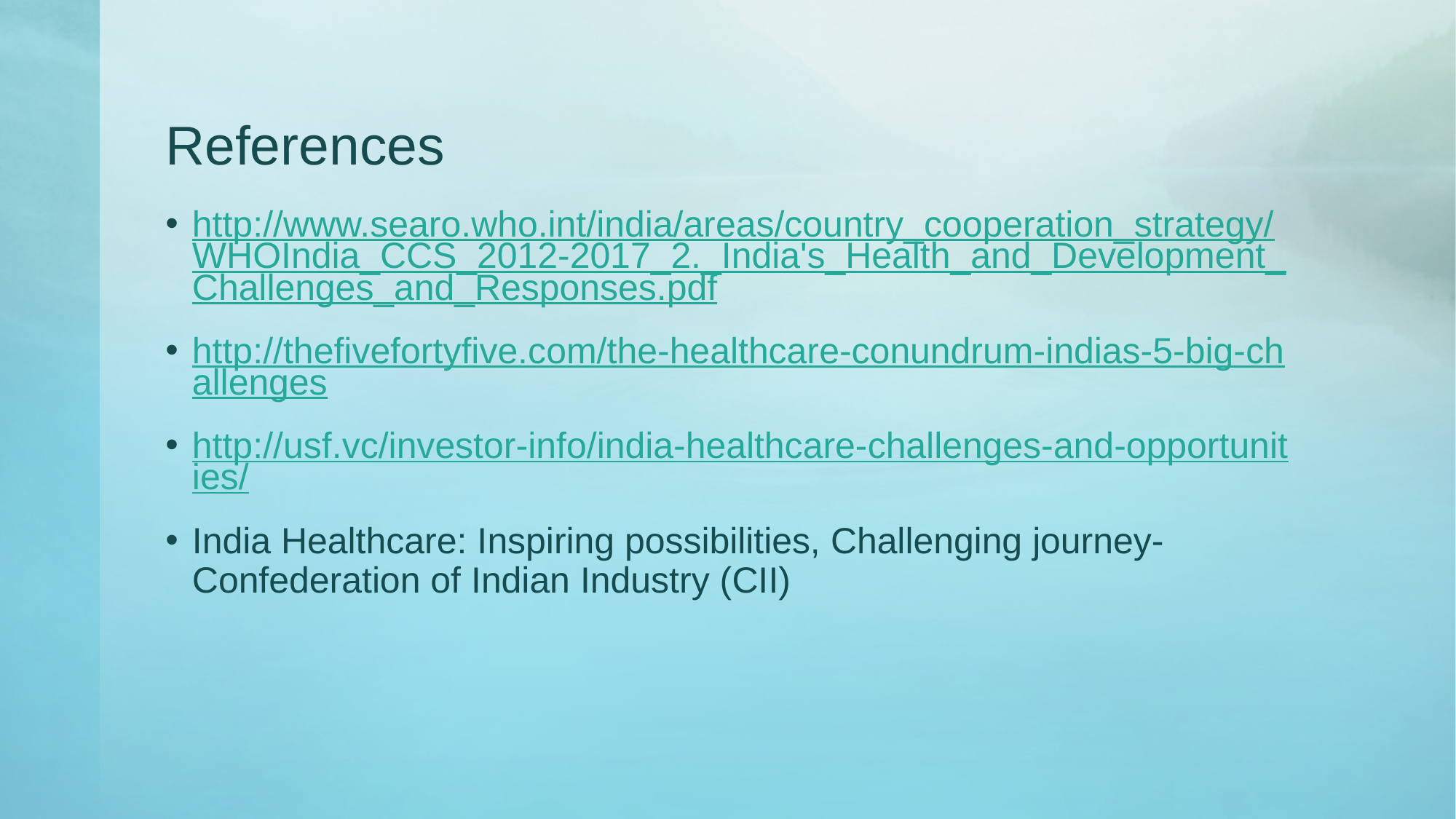

# References
http://www.searo.who.int/india/areas/country_cooperation_strategy/WHOIndia_CCS_2012-2017_2._India's_Health_and_Development_Challenges_and_Responses.pdf
http://thefivefortyfive.com/the-healthcare-conundrum-indias-5-big-challenges
http://usf.vc/investor-info/india-healthcare-challenges-and-opportunities/
India Healthcare: Inspiring possibilities, Challenging journey-Confederation of Indian Industry (CII)